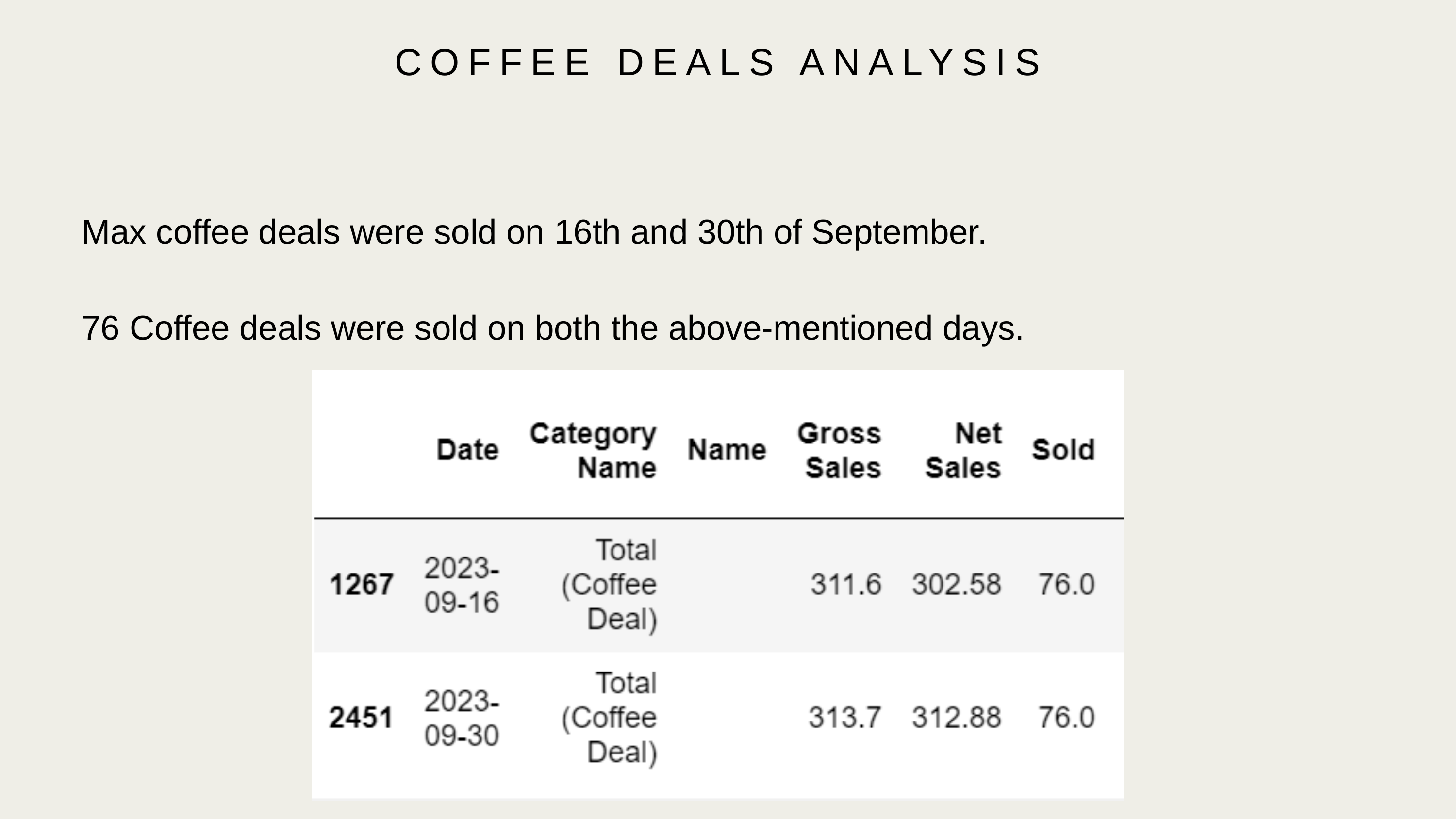

COFFEE DEALS ANALYSIS
Max coffee deals were sold on 16th and 30th of September.

76 Coffee deals were sold on both the above-mentioned days.